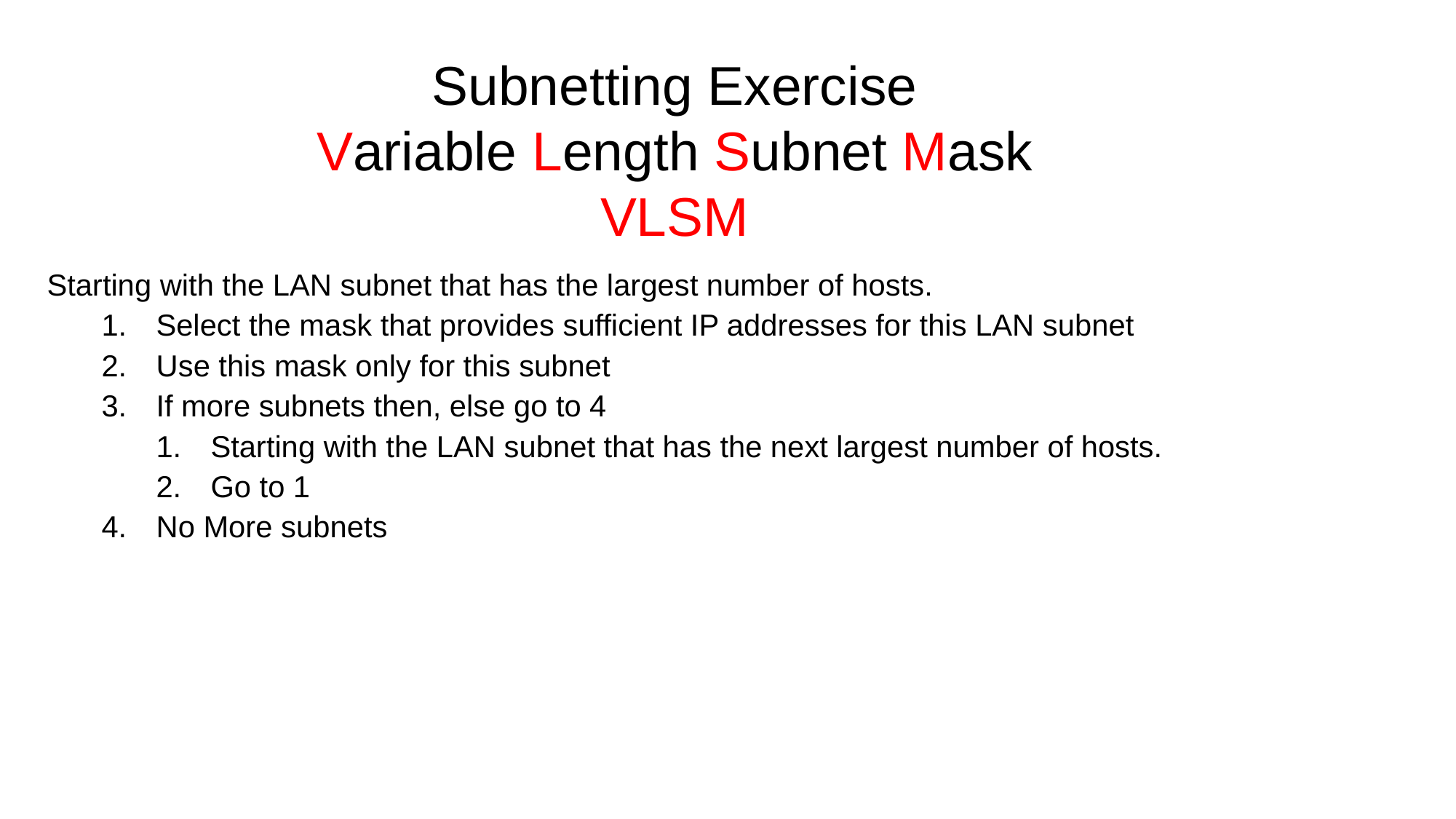

Subnetting Exercise
Variable Length Subnet Mask
VLSM
Starting with the LAN subnet that has the largest number of hosts.
Select the mask that provides sufficient IP addresses for this LAN subnet
Use this mask only for this subnet
If more subnets then, else go to 4
Starting with the LAN subnet that has the next largest number of hosts.
Go to 1
No More subnets